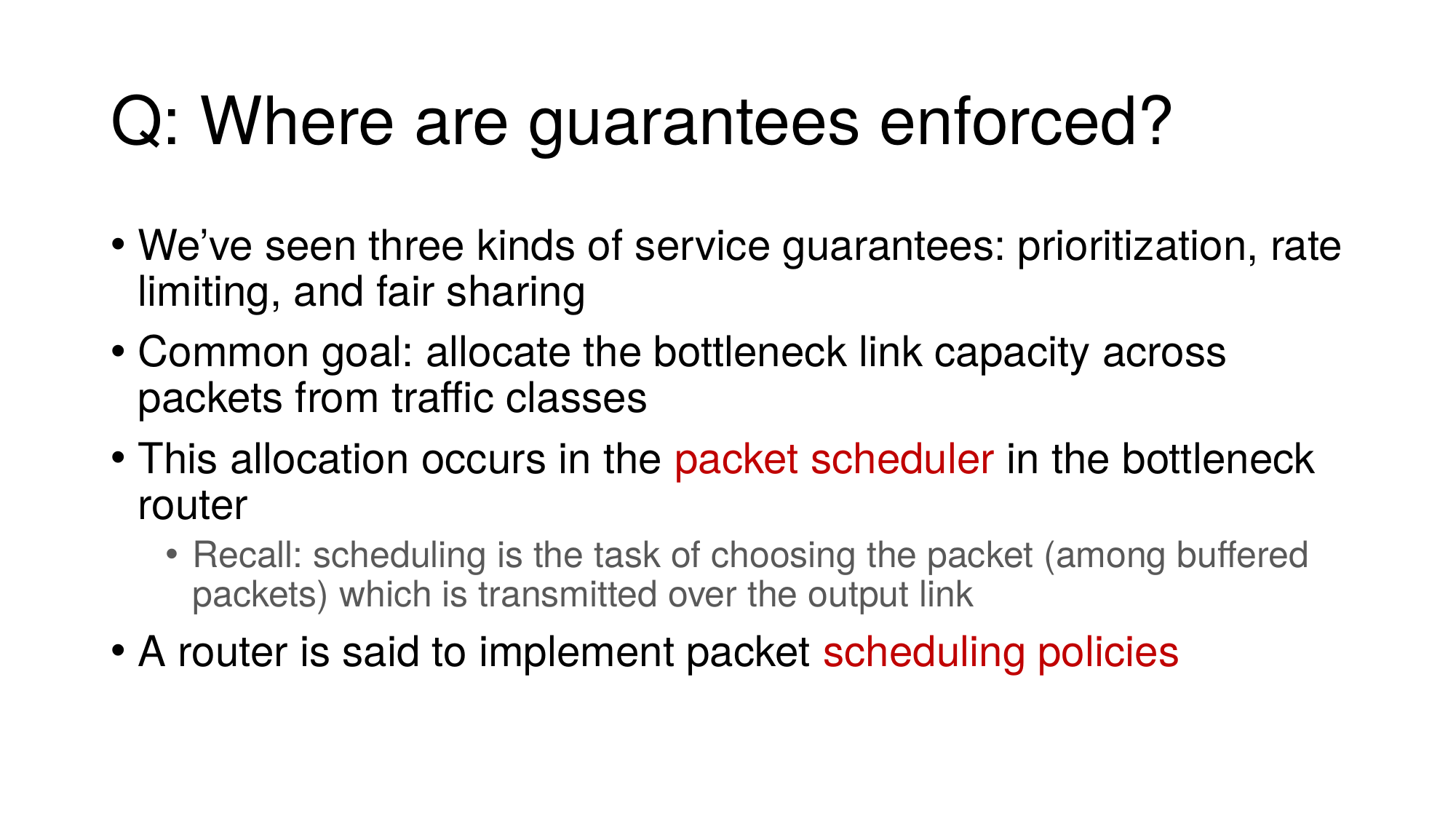

# Q: Where are guarantees enforced?
We’ve seen three kinds of service guarantees: prioritization, rate limiting, and fair sharing
Common goal: allocate the bottleneck link capacity across packets from traffic classes
This allocation occurs in the packet scheduler in the bottleneck router
Recall: scheduling is the task of choosing the packet (among buffered packets) which is transmitted over the output link
A router is said to implement packet scheduling policies